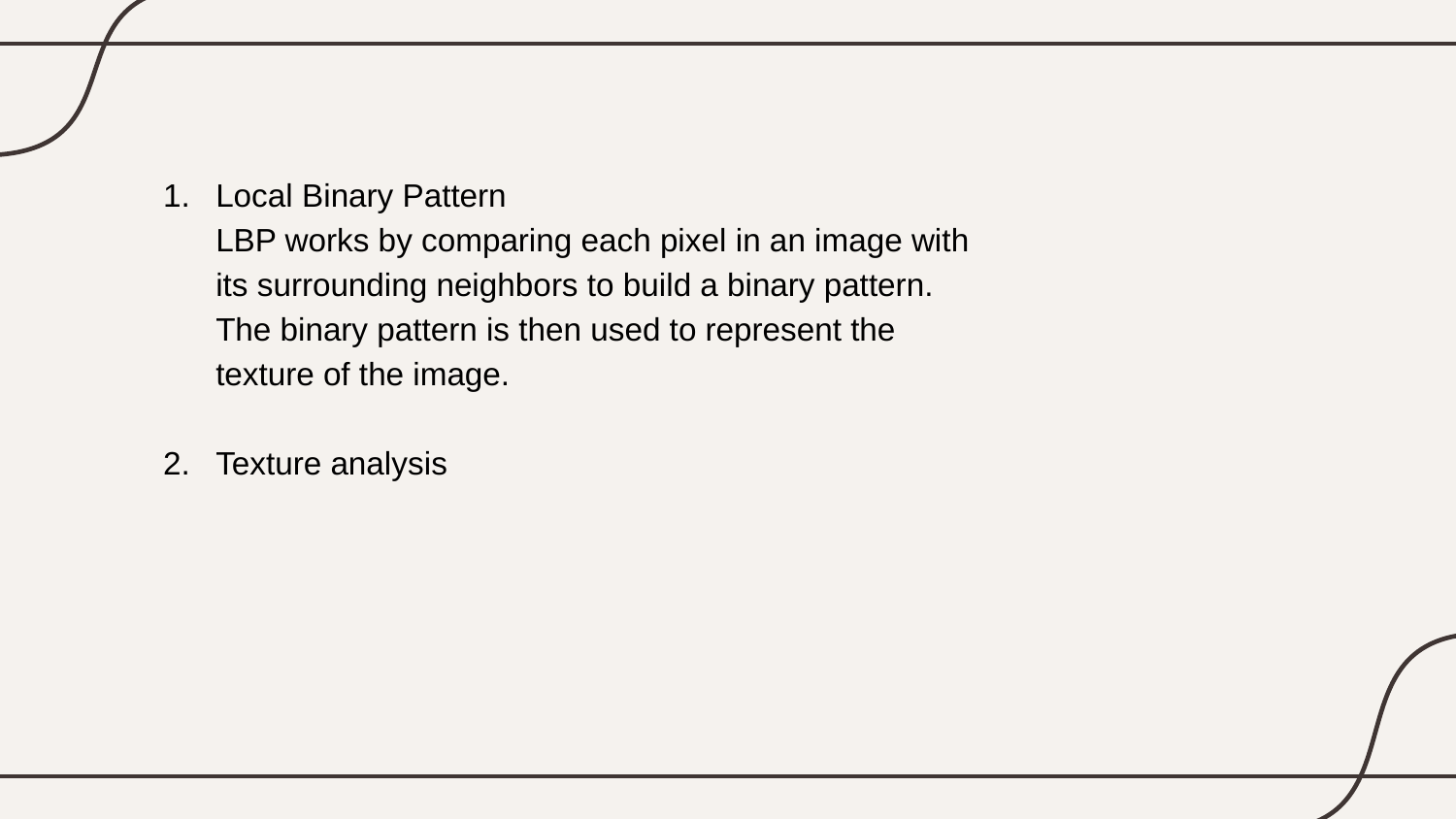

Local Binary Pattern
LBP works by comparing each pixel in an image with its surrounding neighbors to build a binary pattern. The binary pattern is then used to represent the texture of the image.

Texture analysis